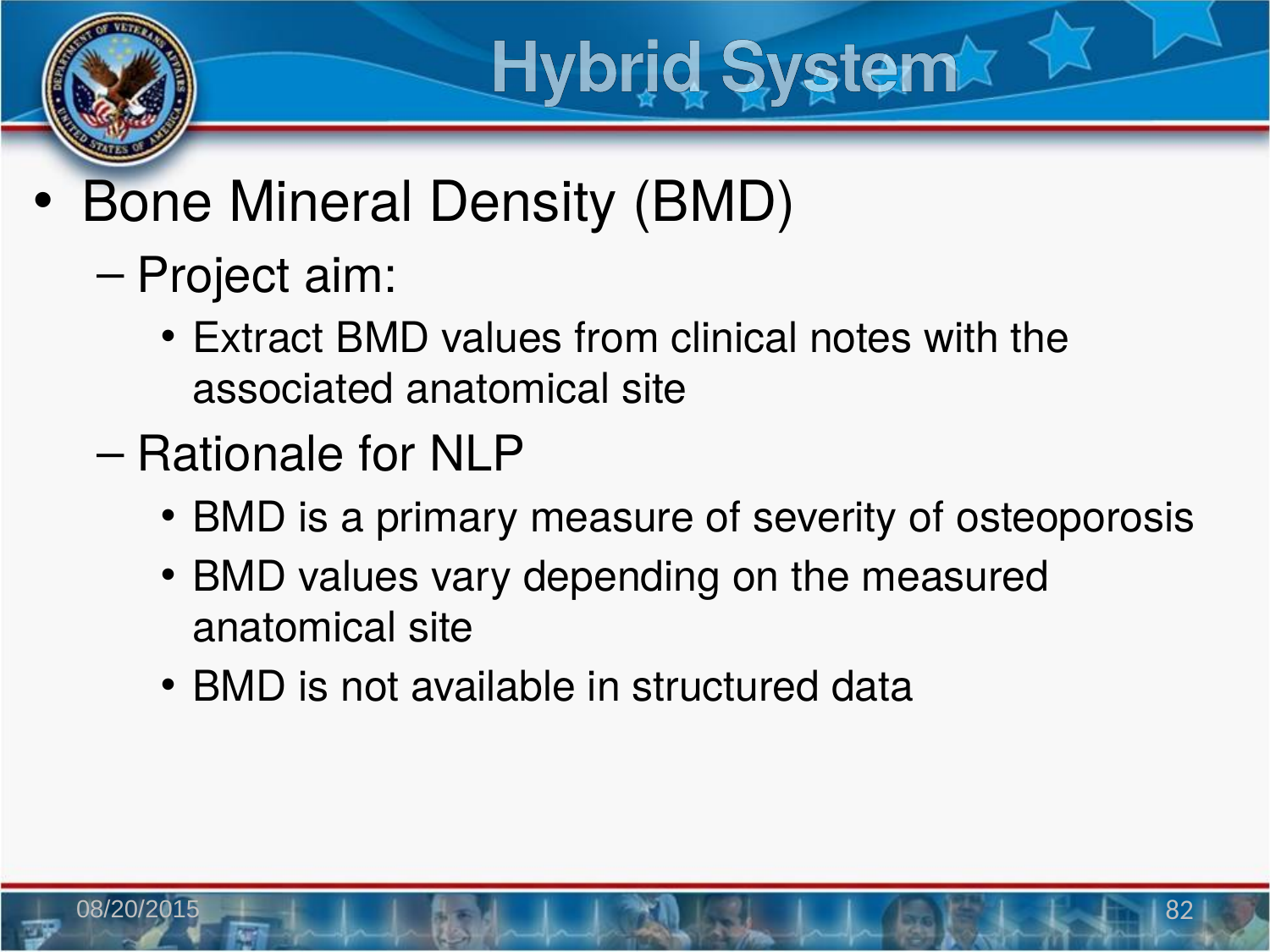

# Hybrid System
Bone Mineral Density (BMD)
Project aim:
Extract BMD values from clinical notes with the associated anatomical site
Rationale for NLP
BMD is a primary measure of severity of osteoporosis
BMD values vary depending on the measured anatomical site
BMD is not available in structured data

08/20/2015
82